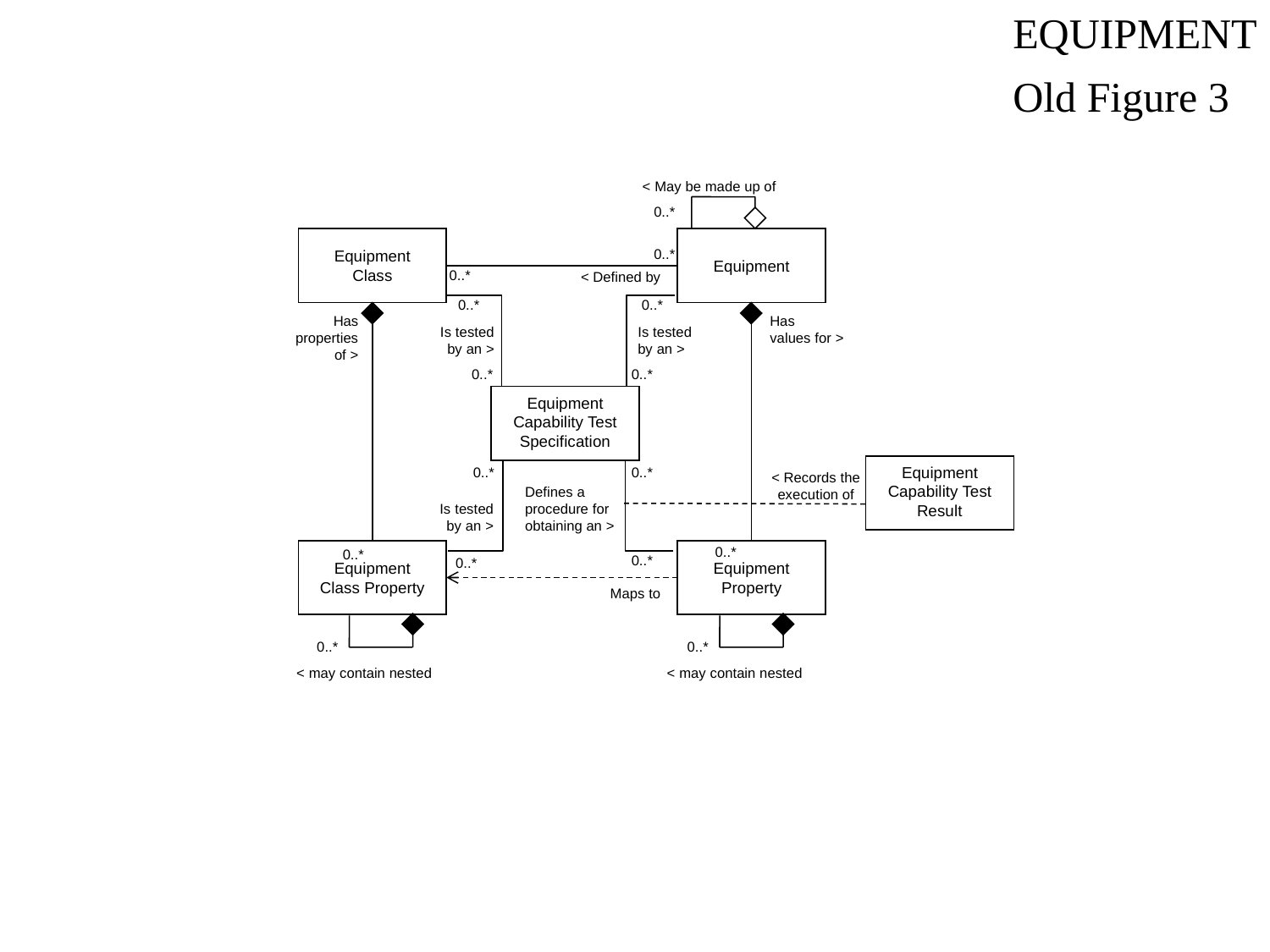

EQUIPMENT
Old Figure 3
< May be made up of
0..*

Equipment
Class
Equipment
0..*
0..*
< Defined by
0..*
0..*

Has
properties
 of >
Has
values for >
Is tested
by an >
Is tested
by an >
0..*
0..*
Equipment
Capability Test
Specification
Equipment
Capability Test
Result
0..*
0..*

< Records the
execution of
Defines a
procedure for
obtaining an >
Is tested
by an >

0..*
0..*
Equipment
Class Property
Equipment
Property
0..*
0..*
Maps to

0..*
0..*

< may contain nested
< may contain nested